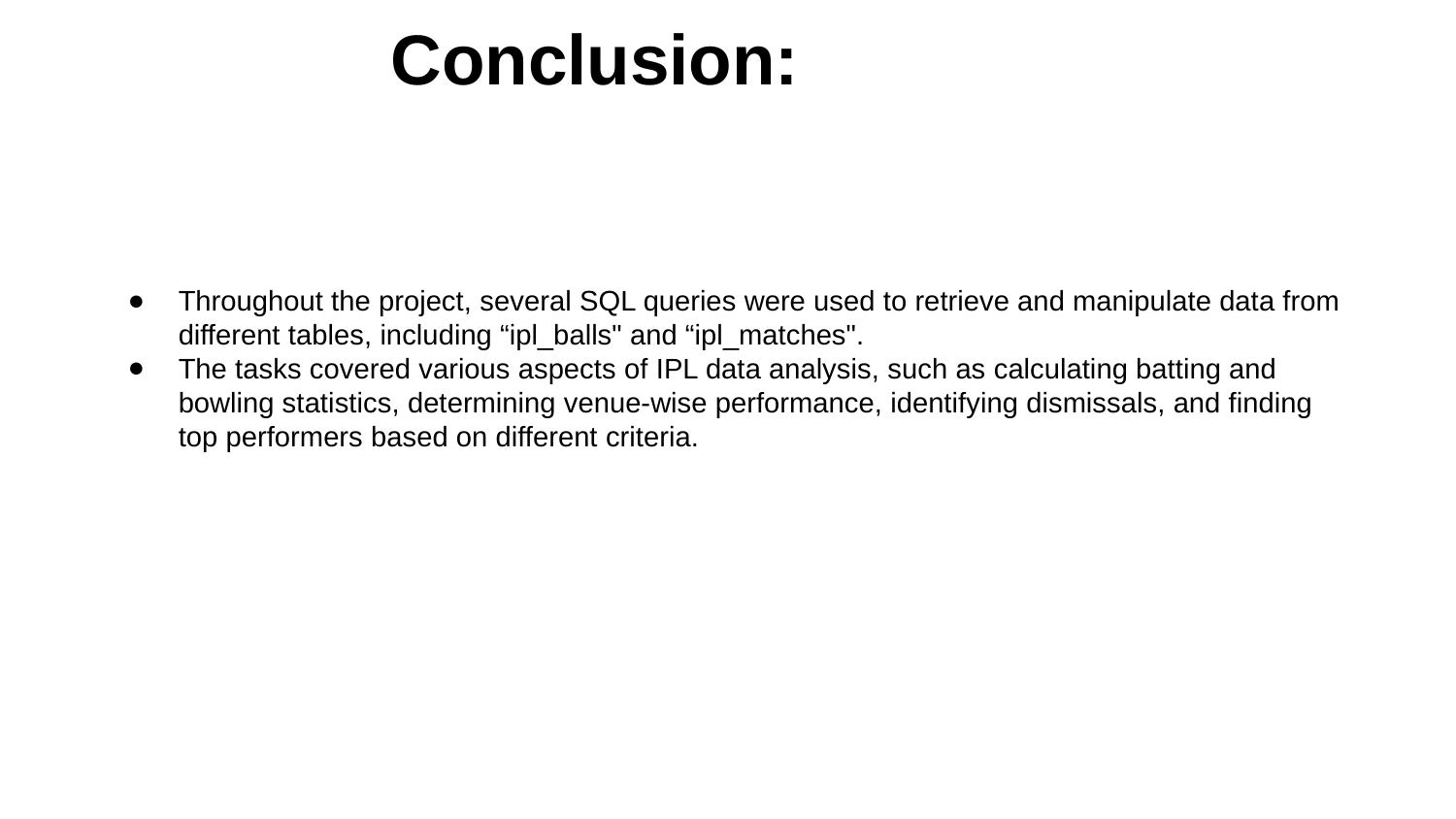

Conclusion:

Throughout the project, several SQL queries were used to retrieve and manipulate data from different tables, including “ipl_balls" and “ipl_matches".
The tasks covered various aspects of IPL data analysis, such as calculating batting and bowling statistics, determining venue-wise performance, identifying dismissals, and finding top performers based on different criteria.